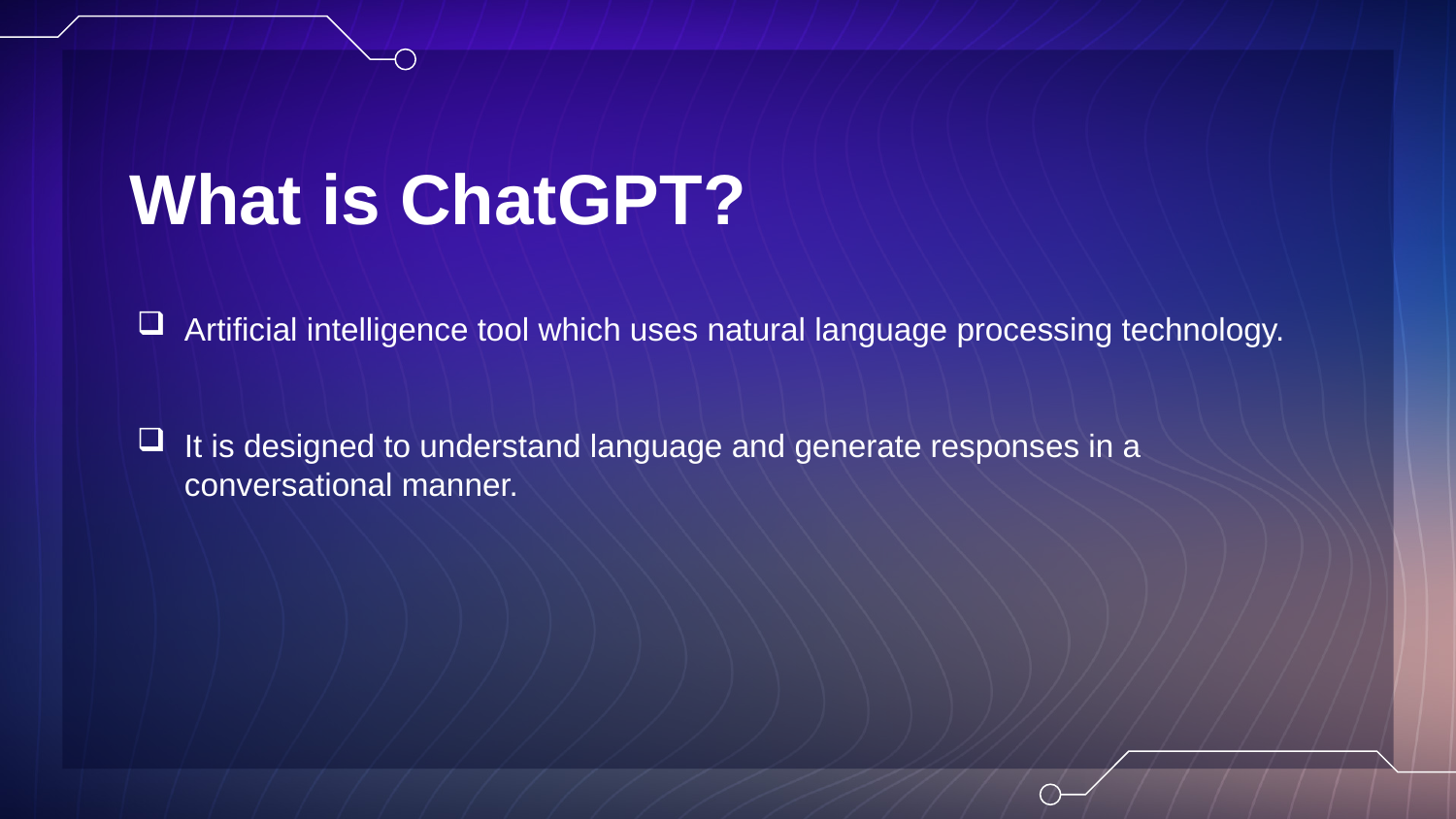

# What is ChatGPT?
Artificial intelligence tool which uses natural language processing technology.

It is designed to understand language and generate responses in a conversational manner.